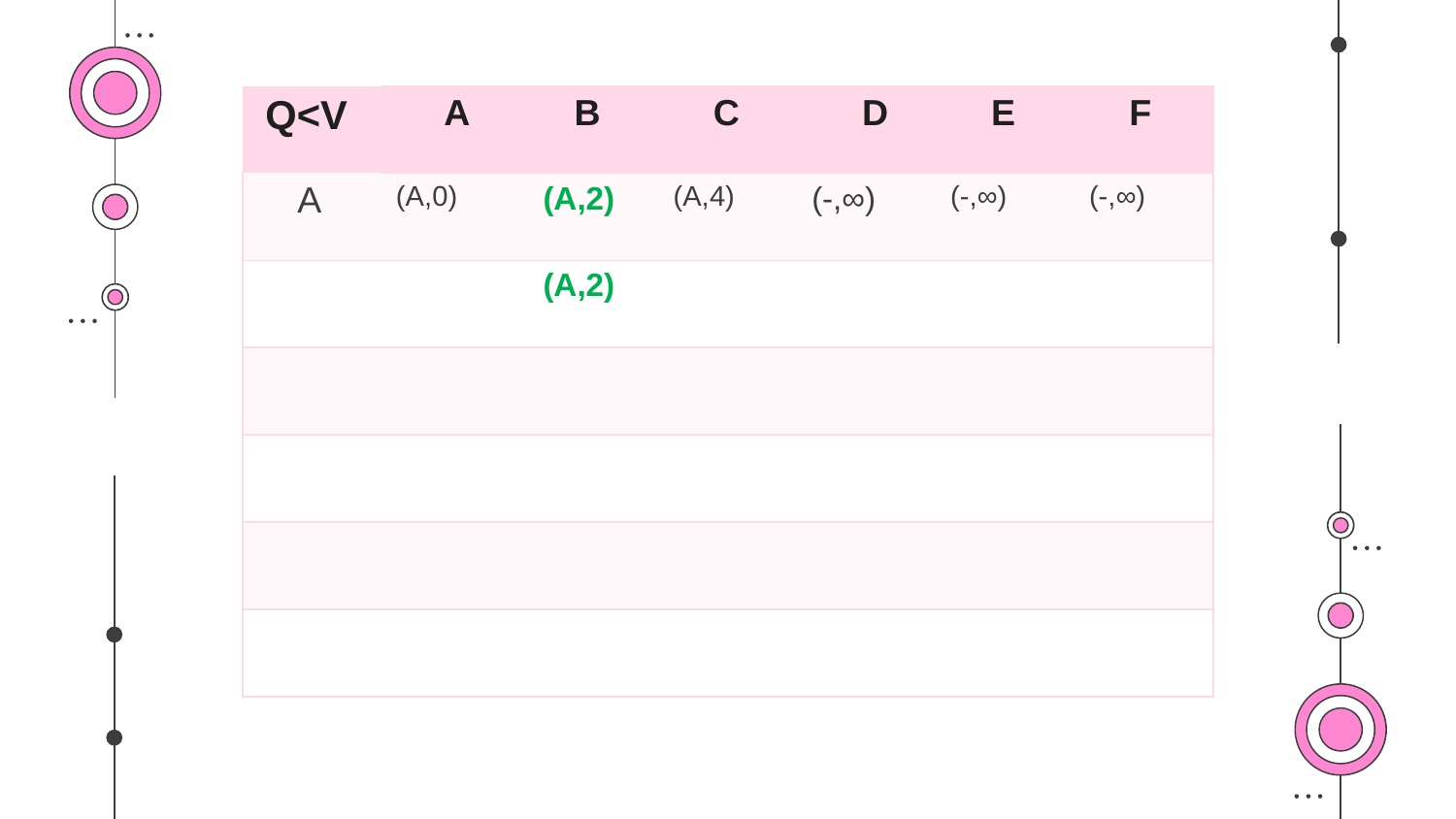

| Q<V | A | B | C | D | E | F |
| --- | --- | --- | --- | --- | --- | --- |
| A | (A,0) | (A,2) | (A,4) | (-,∞) | (-,∞) | (-,∞) |
|  |  | (A,2) |  |  |  |  |
|  |  |  |  |  |  |  |
|  |  |  |  |  |  |  |
|  |  |  |  |  |  |  |
|  |  |  |  |  |  |  |